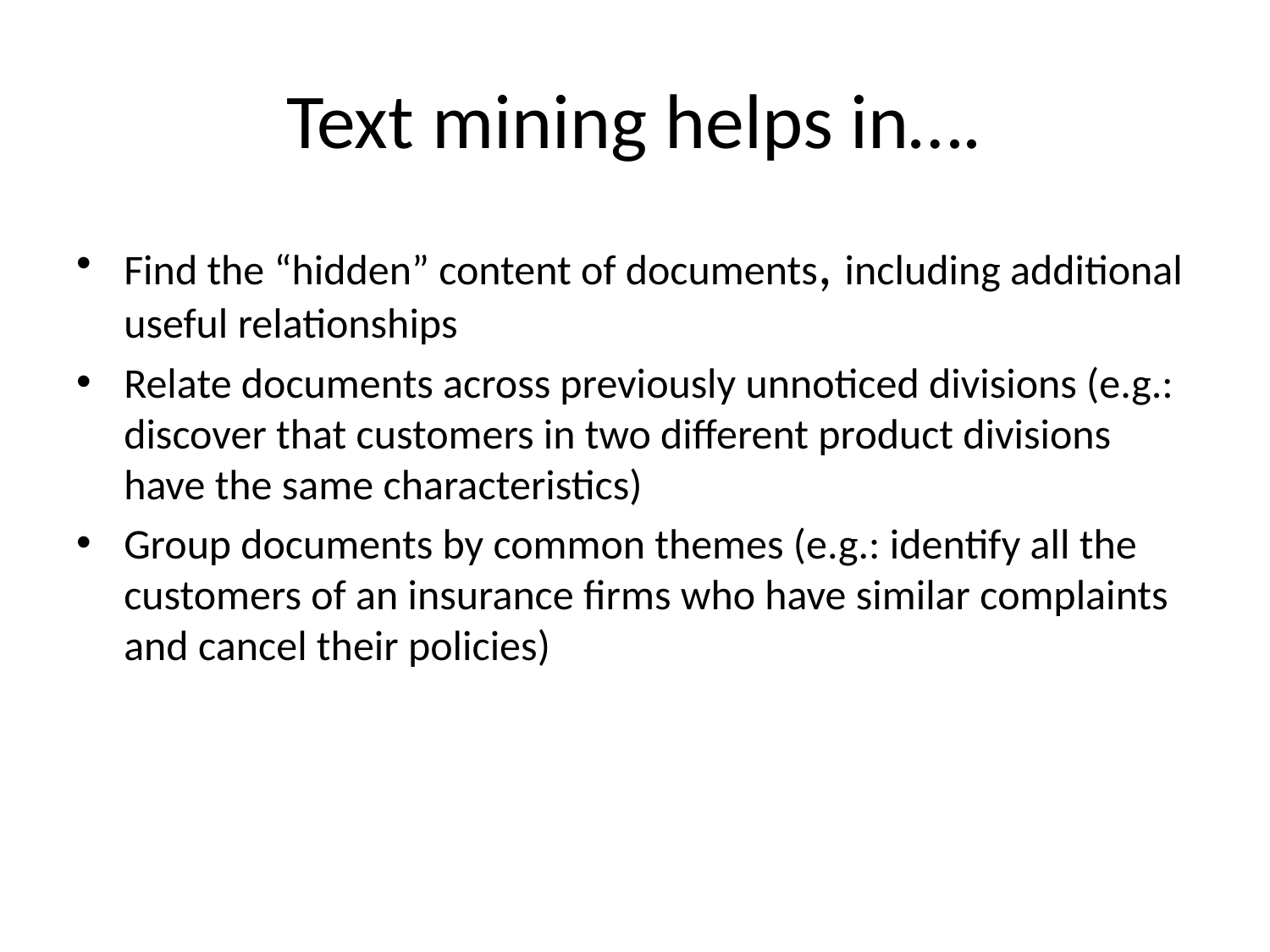

# Text mining helps in….
Find the “hidden” content of documents, including additional useful relationships
Relate documents across previously unnoticed divisions (e.g.: discover that customers in two different product divisions have the same characteristics)
Group documents by common themes (e.g.: identify all the customers of an insurance firms who have similar complaints and cancel their policies)